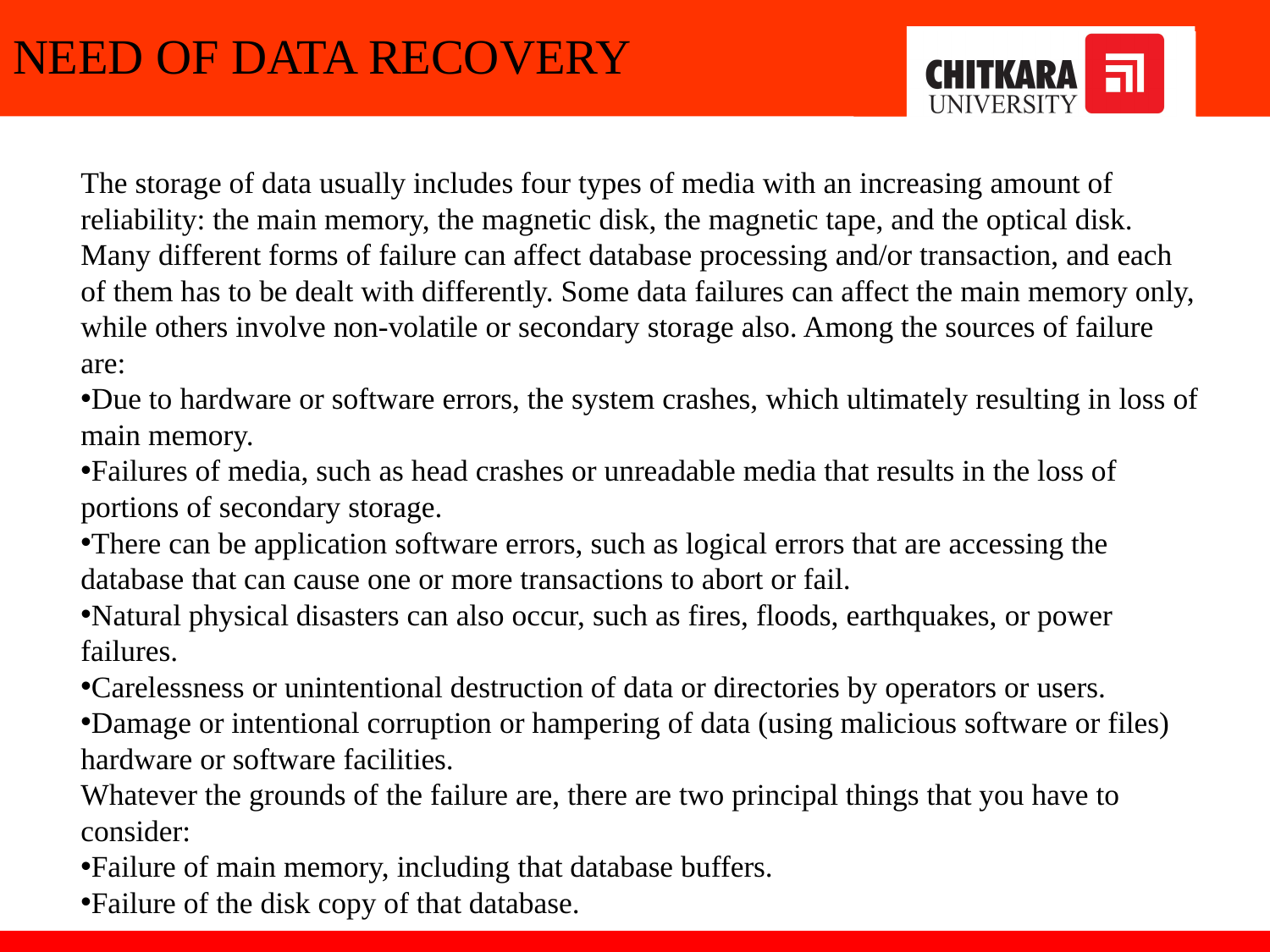

# NEED OF DATA RECOVERY
The storage of data usually includes four types of media with an increasing amount of reliability: the main memory, the magnetic disk, the magnetic tape, and the optical disk. Many different forms of failure can affect database processing and/or transaction, and each of them has to be dealt with differently. Some data failures can affect the main memory only, while others involve non-volatile or secondary storage also. Among the sources of failure are:
Due to hardware or software errors, the system crashes, which ultimately resulting in loss of main memory.
Failures of media, such as head crashes or unreadable media that results in the loss of portions of secondary storage.
There can be application software errors, such as logical errors that are accessing the database that can cause one or more transactions to abort or fail.
Natural physical disasters can also occur, such as fires, floods, earthquakes, or power failures.
Carelessness or unintentional destruction of data or directories by operators or users.
Damage or intentional corruption or hampering of data (using malicious software or files) hardware or software facilities.
Whatever the grounds of the failure are, there are two principal things that you have to consider:
Failure of main memory, including that database buffers.
Failure of the disk copy of that database.